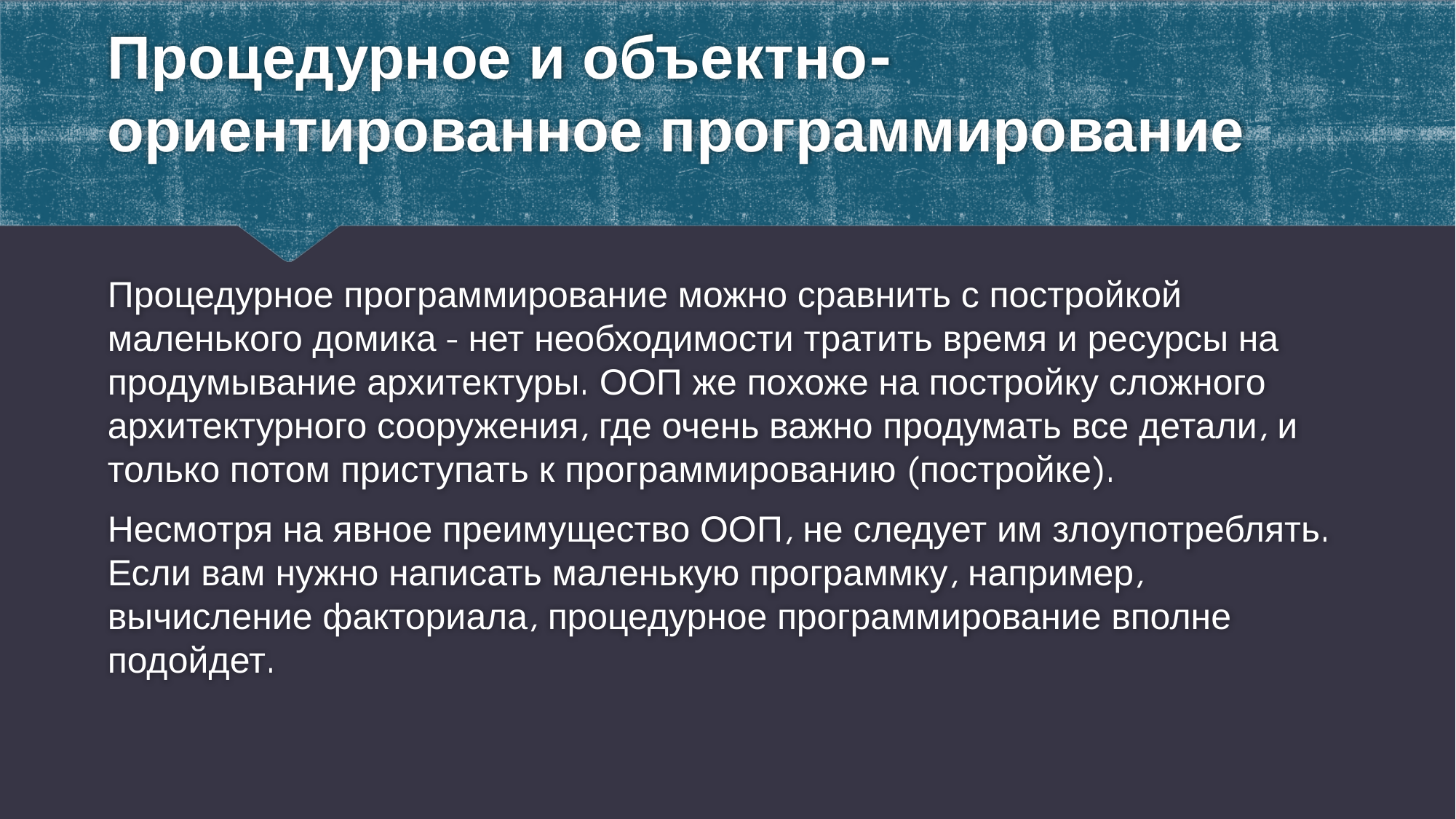

# Процедурное и объектно-ориентированное программирование
Процедурное программирование можно сравнить с постройкой маленького домика - нет необходимости тратить время и ресурсы на продумывание архитектуры. ООП же похоже на постройку сложного архитектурного сооружения, где очень важно продумать все детали, и только потом приступать к программированию (постройке).
Несмотря на явное преимущество ООП, не следует им злоупотреблять. Если вам нужно написать маленькую программку, например, вычисление факториала, процедурное программирование вполне подойдет.